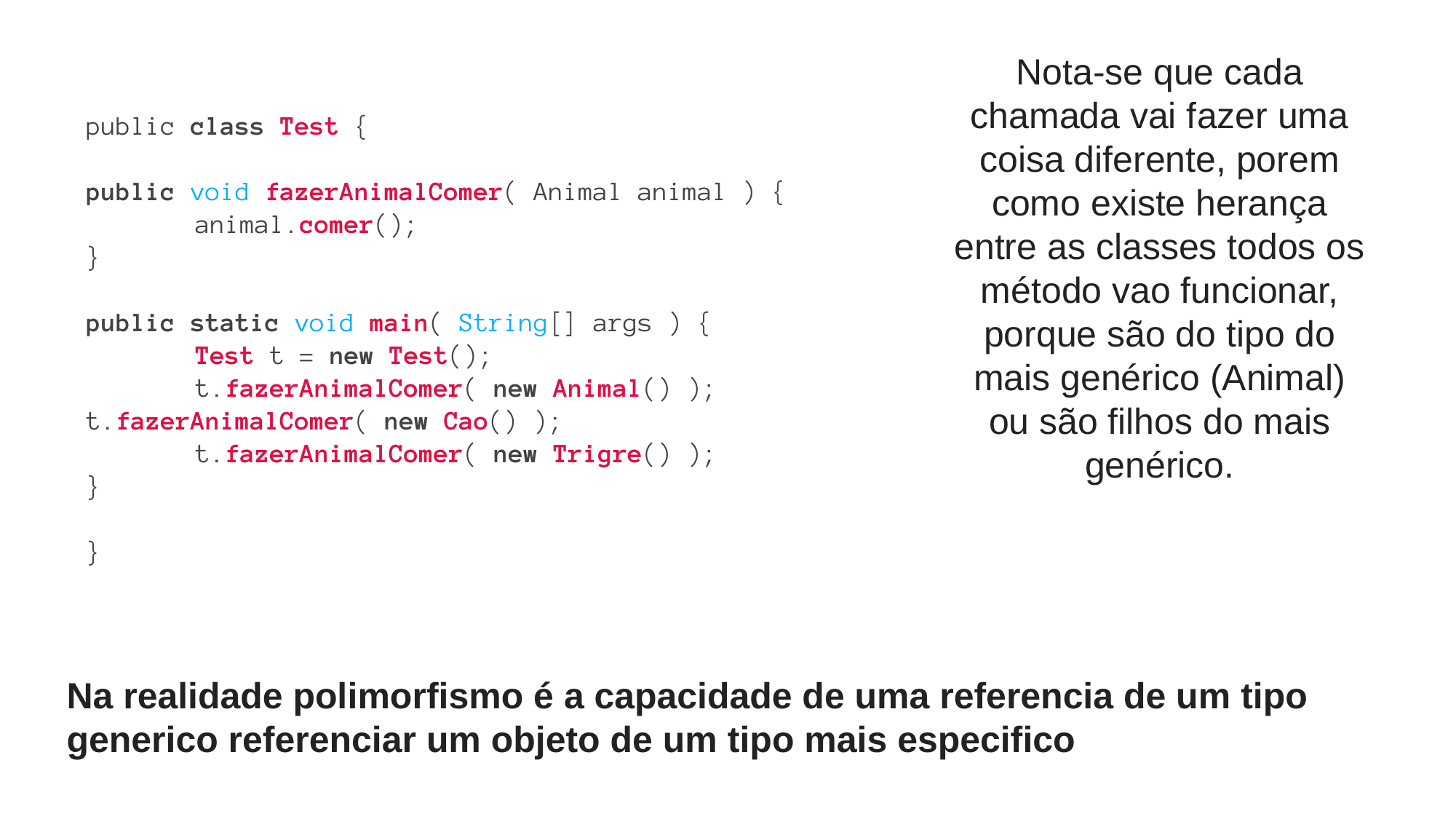

Nota-se que cada chamada vai fazer uma coisa diferente, porem como existe herança entre as classes todos os método vao funcionar, porque são do tipo do mais genérico (Animal) ou são filhos do mais genérico.
public class Test {

public void fazerAnimalComer( Animal animal ) {
	animal.comer();
}

public static void main( String[] args ) {
	Test t = new Test();
	t.fazerAnimalComer( new Animal() ); 	t.fazerAnimalComer( new Cao() );
	t.fazerAnimalComer( new Trigre() );
}

}
Na realidade polimorfismo é a capacidade de uma referencia de um tipo generico referenciar um objeto de um tipo mais especifico